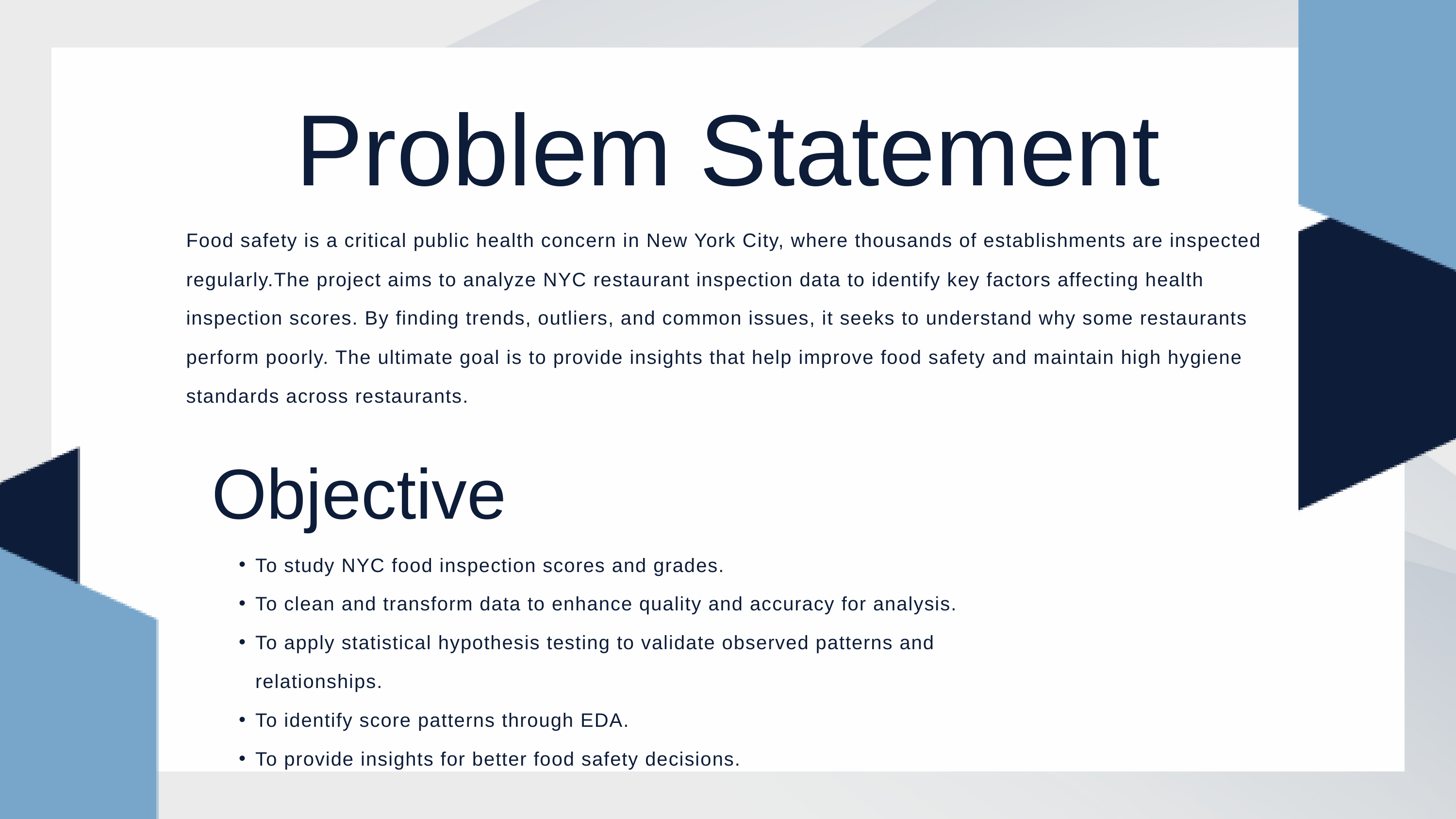

Problem Statement
Food safety is a critical public health concern in New York City, where thousands of establishments are inspected regularly.The project aims to analyze NYC restaurant inspection data to identify key factors affecting health inspection scores. By finding trends, outliers, and common issues, it seeks to understand why some restaurants perform poorly. The ultimate goal is to provide insights that help improve food safety and maintain high hygiene standards across restaurants.

Objective
To study NYC food inspection scores and grades.
To clean and transform data to enhance quality and accuracy for analysis.
To apply statistical hypothesis testing to validate observed patterns and relationships.
To identify score patterns through EDA.
To provide insights for better food safety decisions.